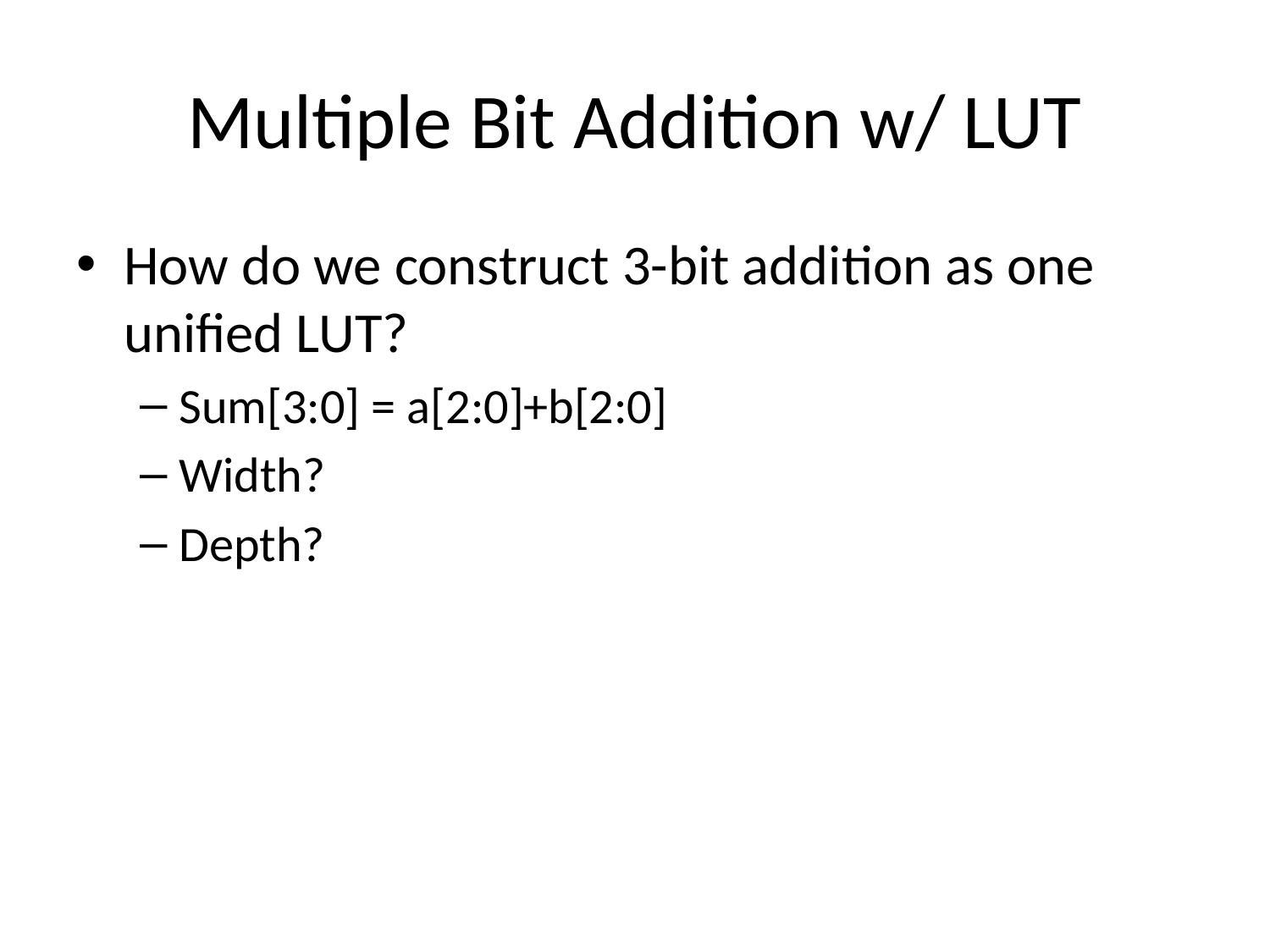

# Multiple Bit Addition w/ LUT
How do we construct 3-bit addition as one unified LUT?
Sum[3:0] = a[2:0]+b[2:0]
Width?
Depth?